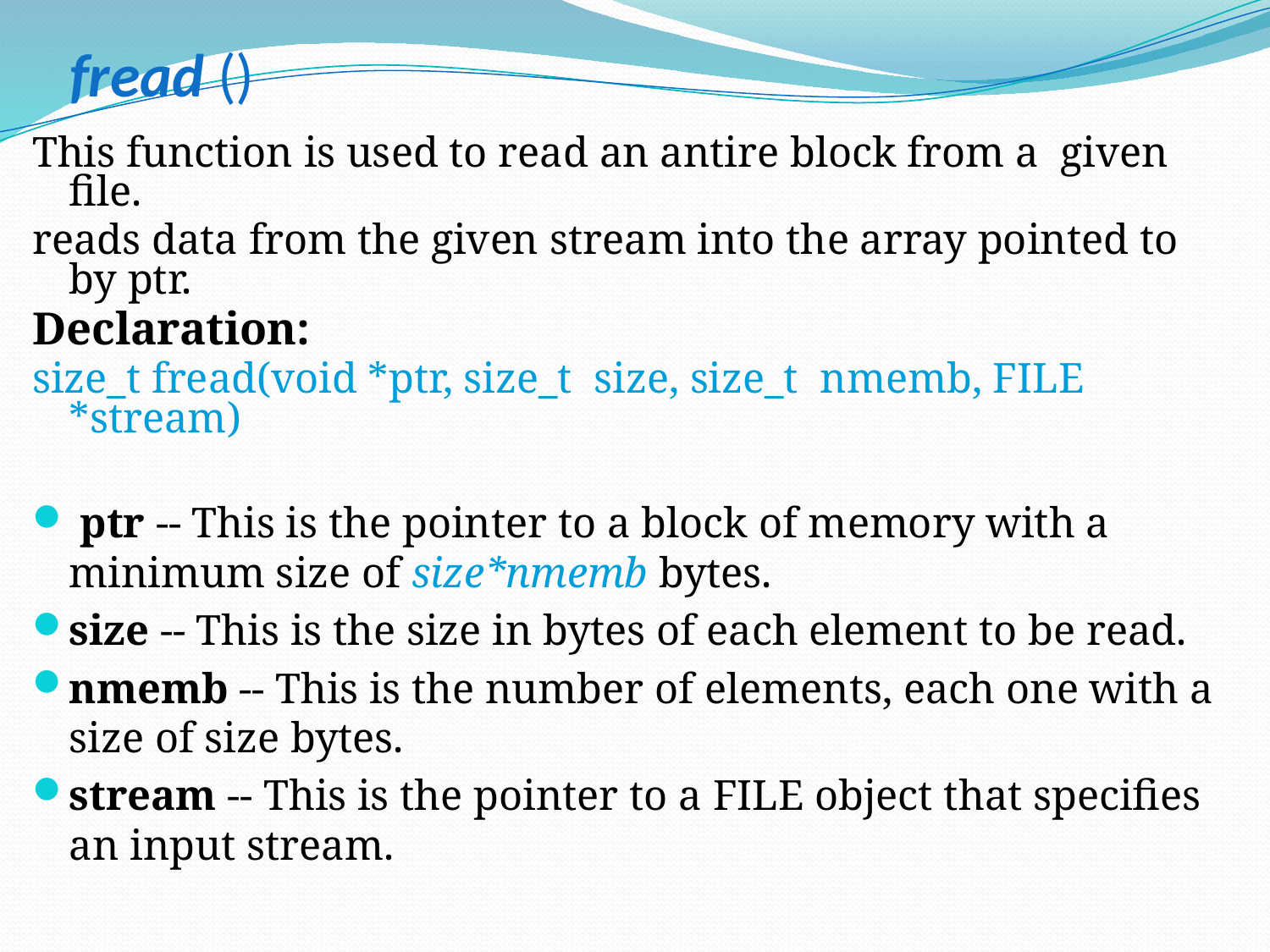

# fread ()
This function is used to read an antire block from a  given file.
reads data from the given stream into the array pointed to by ptr.
Declaration:
size_t fread(void *ptr, size_t  size, size_t  nmemb, FILE *stream)

 ptr -- This is the pointer to a block of memory with a minimum size of size*nmemb bytes.
size -- This is the size in bytes of each element to be read.
nmemb -- This is the number of elements, each one with a size of size bytes.
stream -- This is the pointer to a FILE object that specifies an input stream.